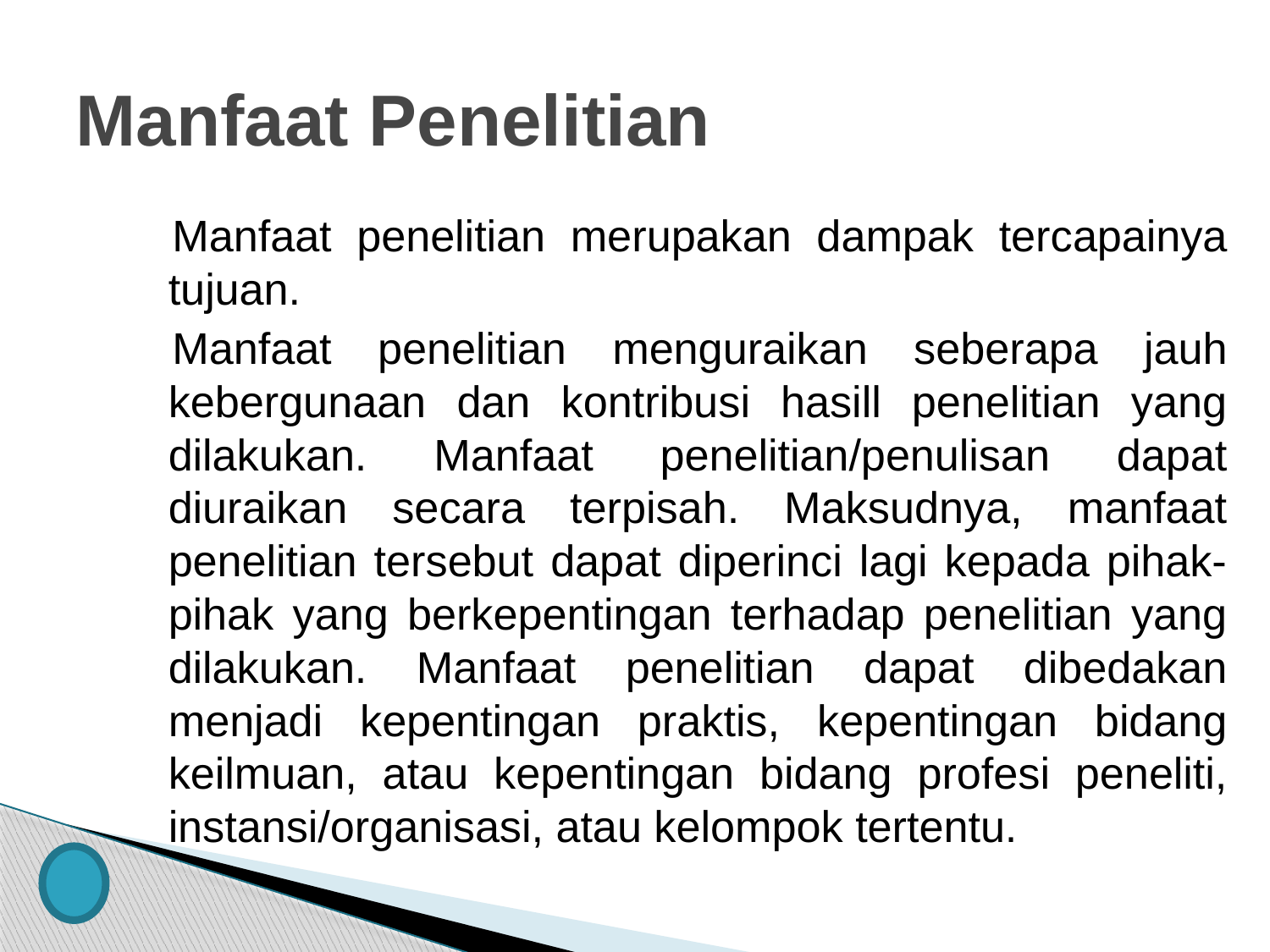

# Manfaat Penelitian
Manfaat penelitian merupakan dampak tercapainya tujuan.
Manfaat penelitian menguraikan seberapa jauh kebergunaan dan kontribusi hasill penelitian yang dilakukan. Manfaat penelitian/penulisan dapat diuraikan secara terpisah. Maksudnya, manfaat penelitian tersebut dapat diperinci lagi kepada pihak-pihak yang berkepentingan terhadap penelitian yang dilakukan. Manfaat penelitian dapat dibedakan menjadi kepentingan praktis, kepentingan bidang keilmuan, atau kepentingan bidang profesi peneliti, instansi/organisasi, atau kelompok tertentu.